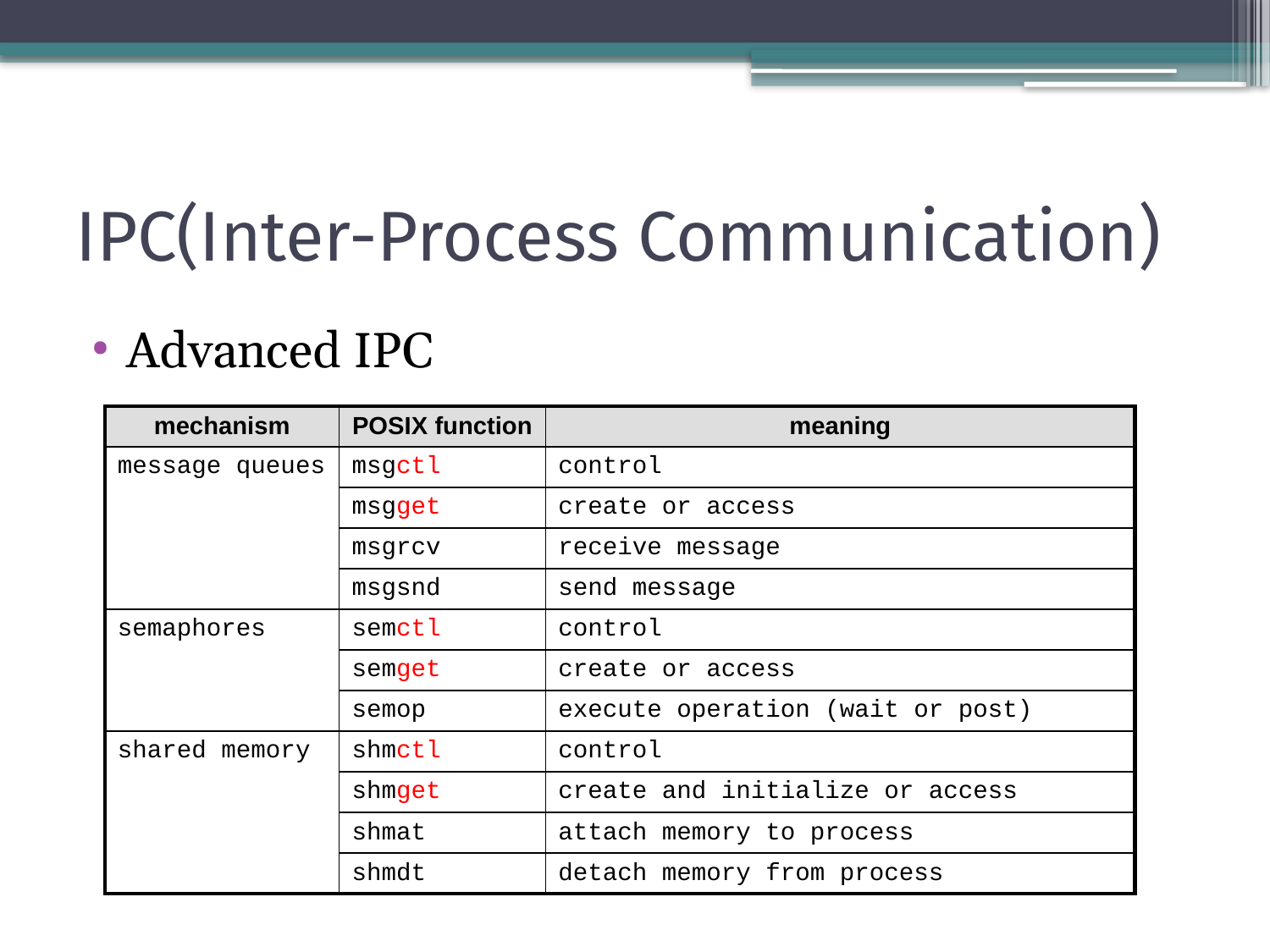

# IPC(Inter-Process Communication)
Advanced IPC
| mechanism | POSIX function | meaning |
| --- | --- | --- |
| message queues | msgctl | control |
|  | msgget | create or access |
|  | msgrcv | receive message |
|  | msgsnd | send message |
| semaphores | semctl | control |
|  | semget | create or access |
|  | semop | execute operation (wait or post) |
| shared memory | shmctl | control |
|  | shmget | create and initialize or access |
|  | shmat | attach memory to process |
|  | shmdt | detach memory from process |